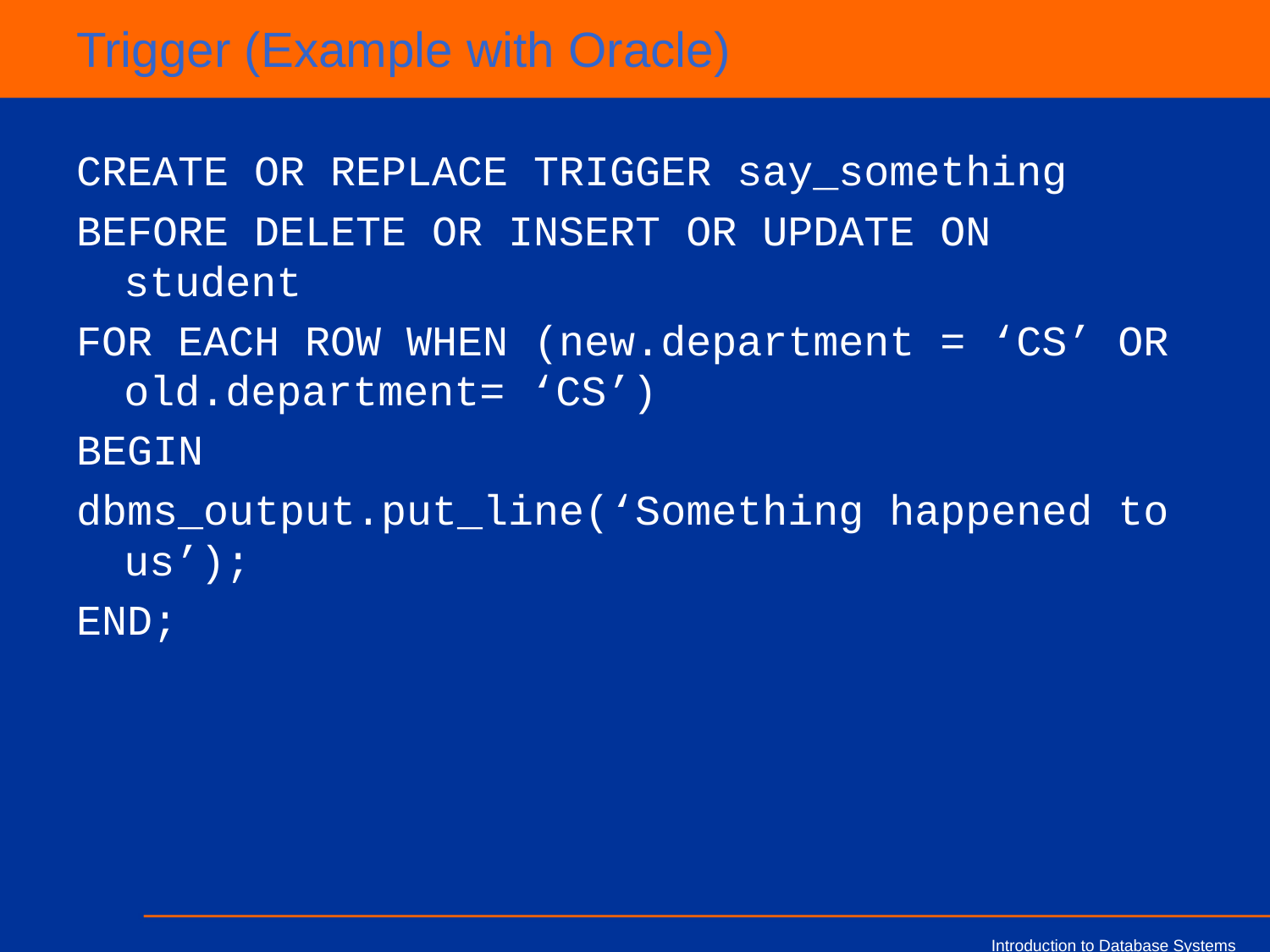

# Trigger (Example with Oracle)
CREATE OR REPLACE TRIGGER say_something
BEFORE DELETE OR INSERT OR UPDATE ON student
FOR EACH ROW WHEN (new.department = ‘CS’ OR old.department= ‘CS’)
BEGIN
dbms_output.put_line(‘Something happened to us’);
END;
Introduction to Database Systems